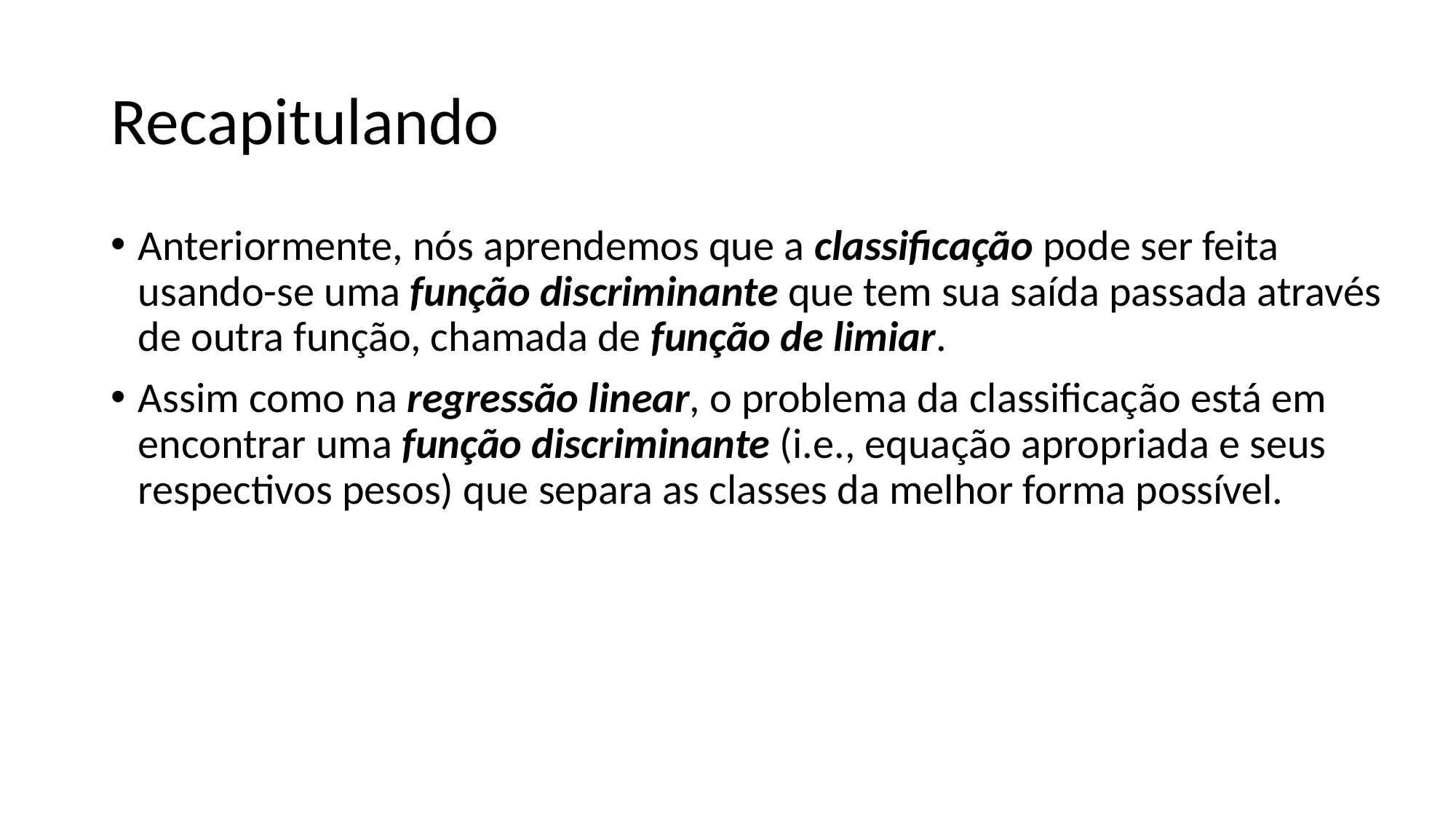

# Recapitulando
Anteriormente, nós aprendemos que a classificação pode ser feita usando-se uma função discriminante que tem sua saída passada através de outra função, chamada de função de limiar.
Assim como na regressão linear, o problema da classificação está em encontrar uma função discriminante (i.e., equação apropriada e seus respectivos pesos) que separa as classes da melhor forma possível.